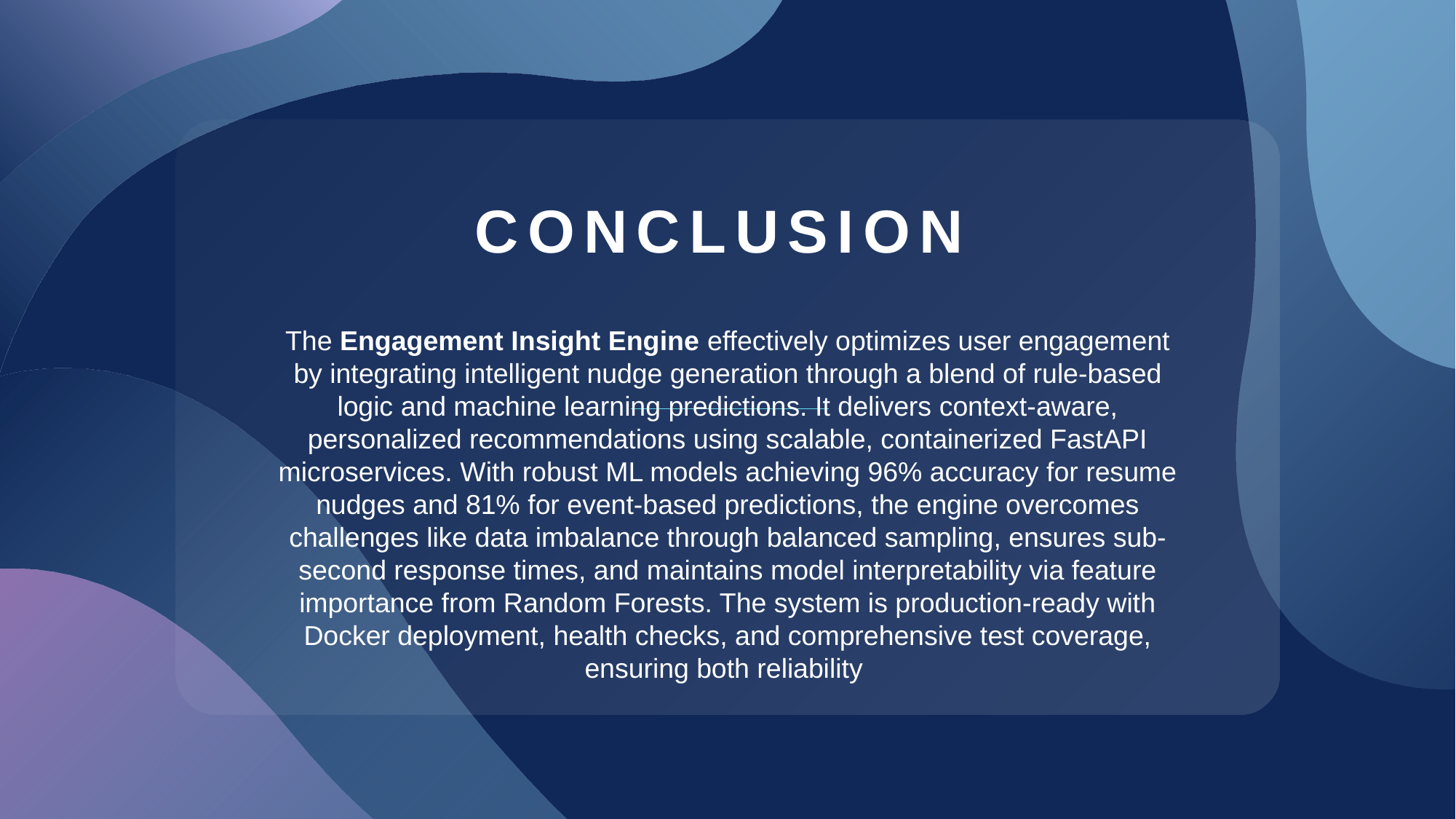

# conclusion
The Engagement Insight Engine effectively optimizes user engagement by integrating intelligent nudge generation through a blend of rule-based logic and machine learning predictions. It delivers context-aware, personalized recommendations using scalable, containerized FastAPI microservices. With robust ML models achieving 96% accuracy for resume nudges and 81% for event-based predictions, the engine overcomes challenges like data imbalance through balanced sampling, ensures sub-second response times, and maintains model interpretability via feature importance from Random Forests. The system is production-ready with Docker deployment, health checks, and comprehensive test coverage, ensuring both reliability